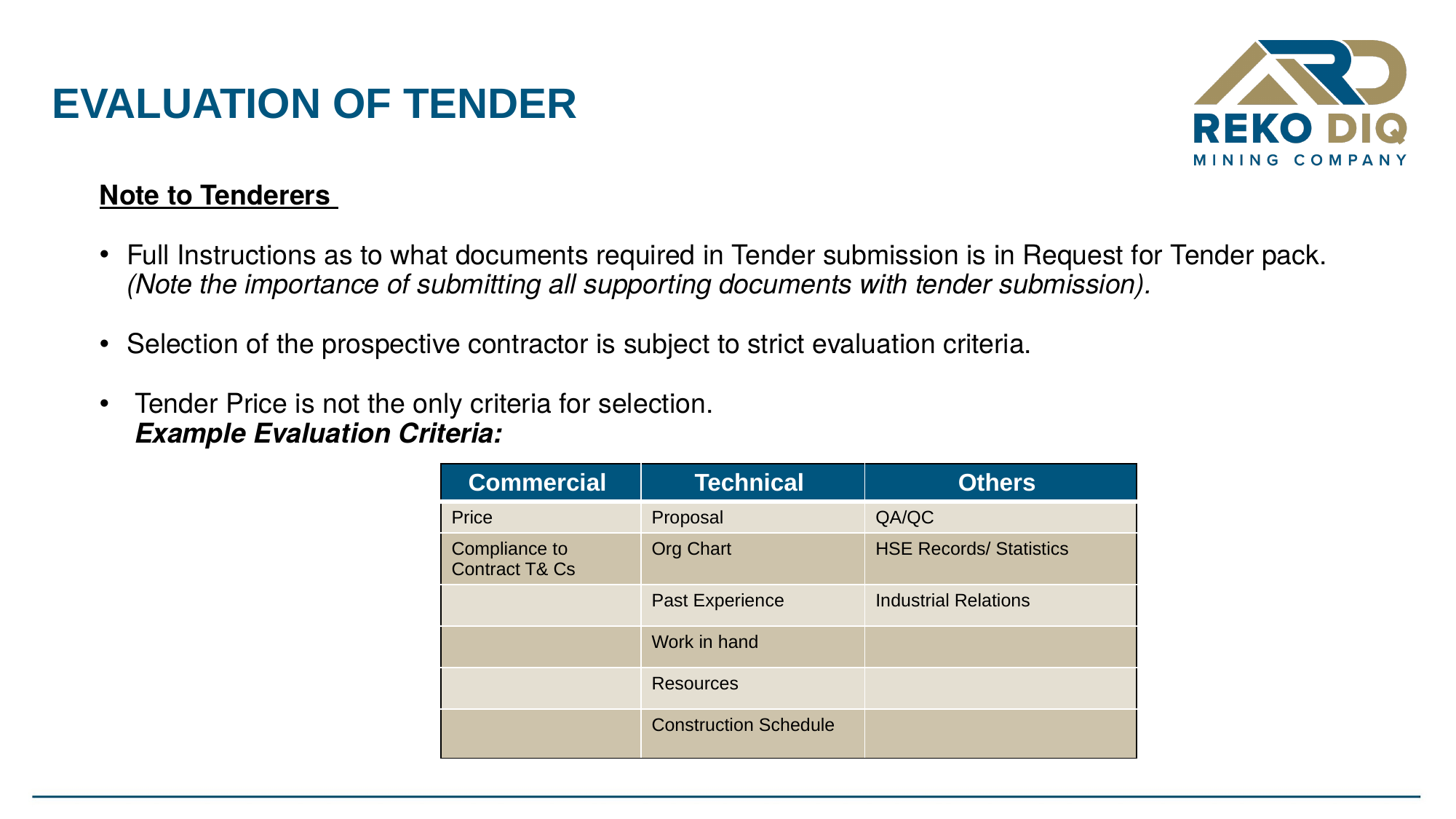

# EVALUATION OF TENDER
Note to Tenderers
Full Instructions as to what documents required in Tender submission is in Request for Tender pack.
(Note the importance of submitting all supporting documents with tender submission).
Selection of the prospective contractor is subject to strict evaluation criteria.
 Tender Price is not the only criteria for selection.
 Example Evaluation Criteria:
| Commercial | Technical | Others |
| --- | --- | --- |
| Price | Proposal | QA/QC |
| Compliance to Contract T& Cs | Org Chart | HSE Records/ Statistics |
|  | Past Experience | Industrial Relations |
|  | Work in hand |  |
|  | Resources |  |
|  | Construction Schedule |  |